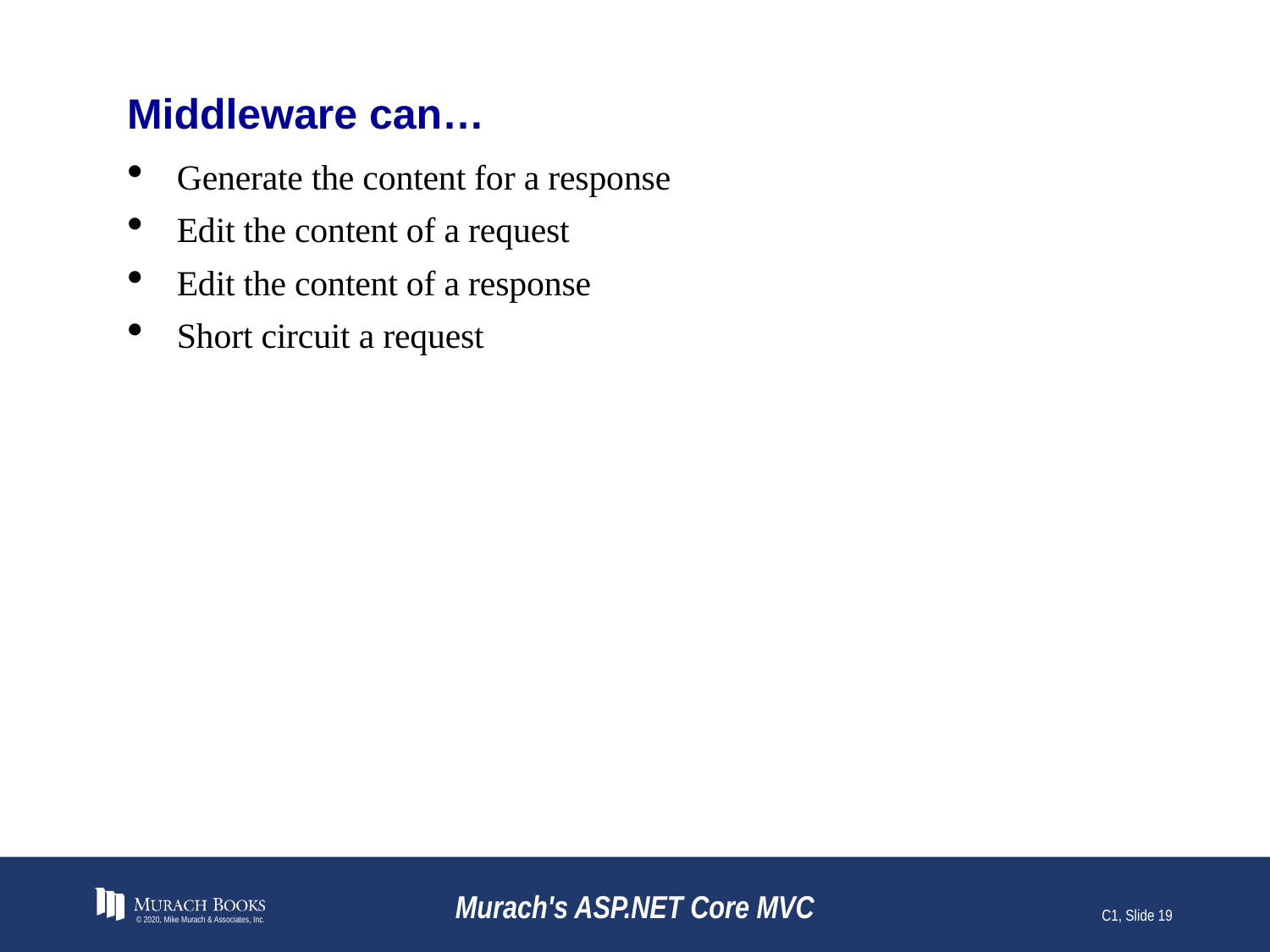

# Middleware can…
Generate the content for a response
Edit the content of a request
Edit the content of a response
Short circuit a request

© 2020, Mike Murach & Associates, Inc.
Murach's ASP.NET Core MVC

C1, Slide 19